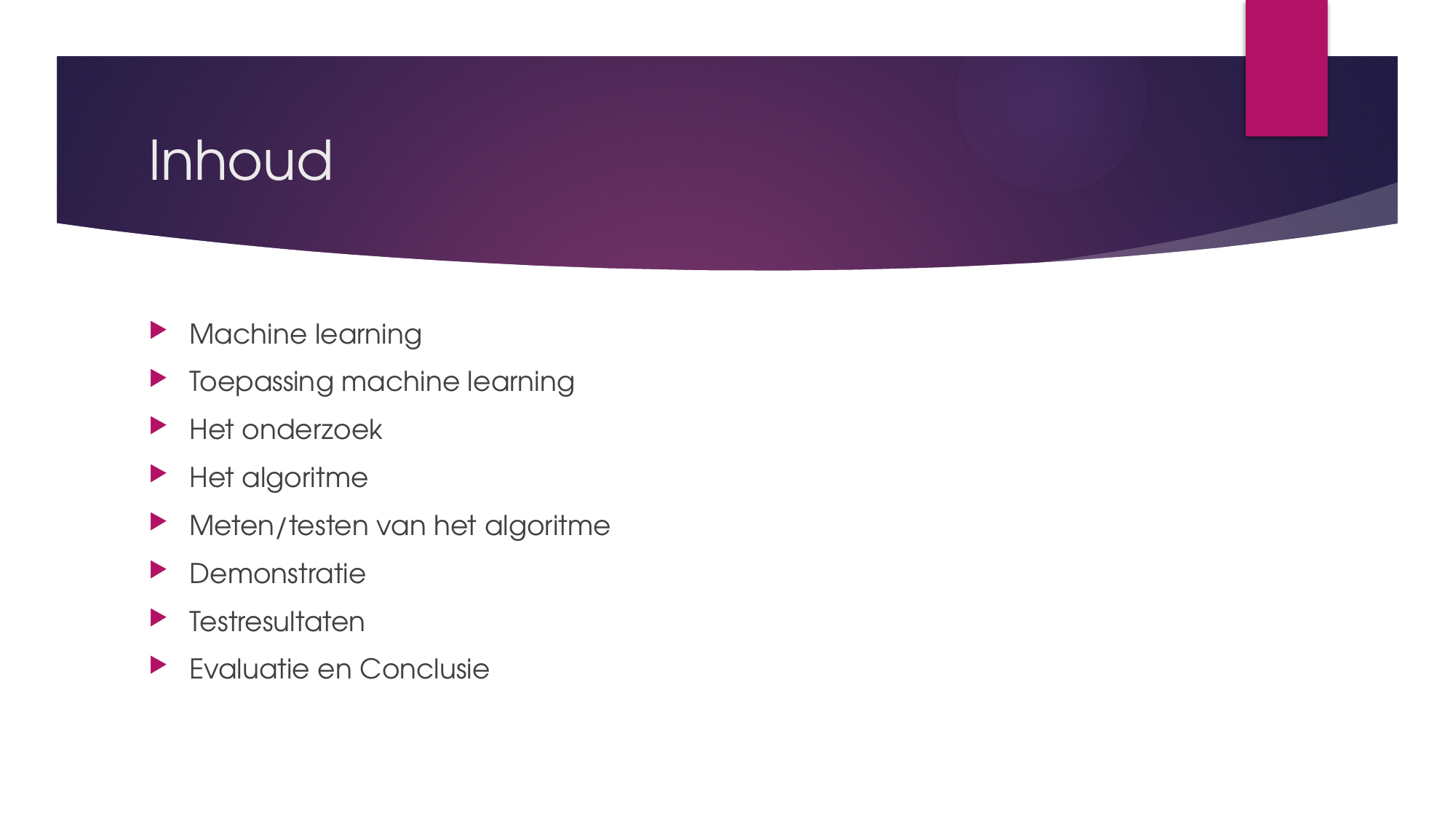

# Inhoud
Machine learning
Toepassing machine learning
Het onderzoek
Het algoritme
Meten/testen van het algoritme
Demonstratie
Testresultaten
Evaluatie en Conclusie